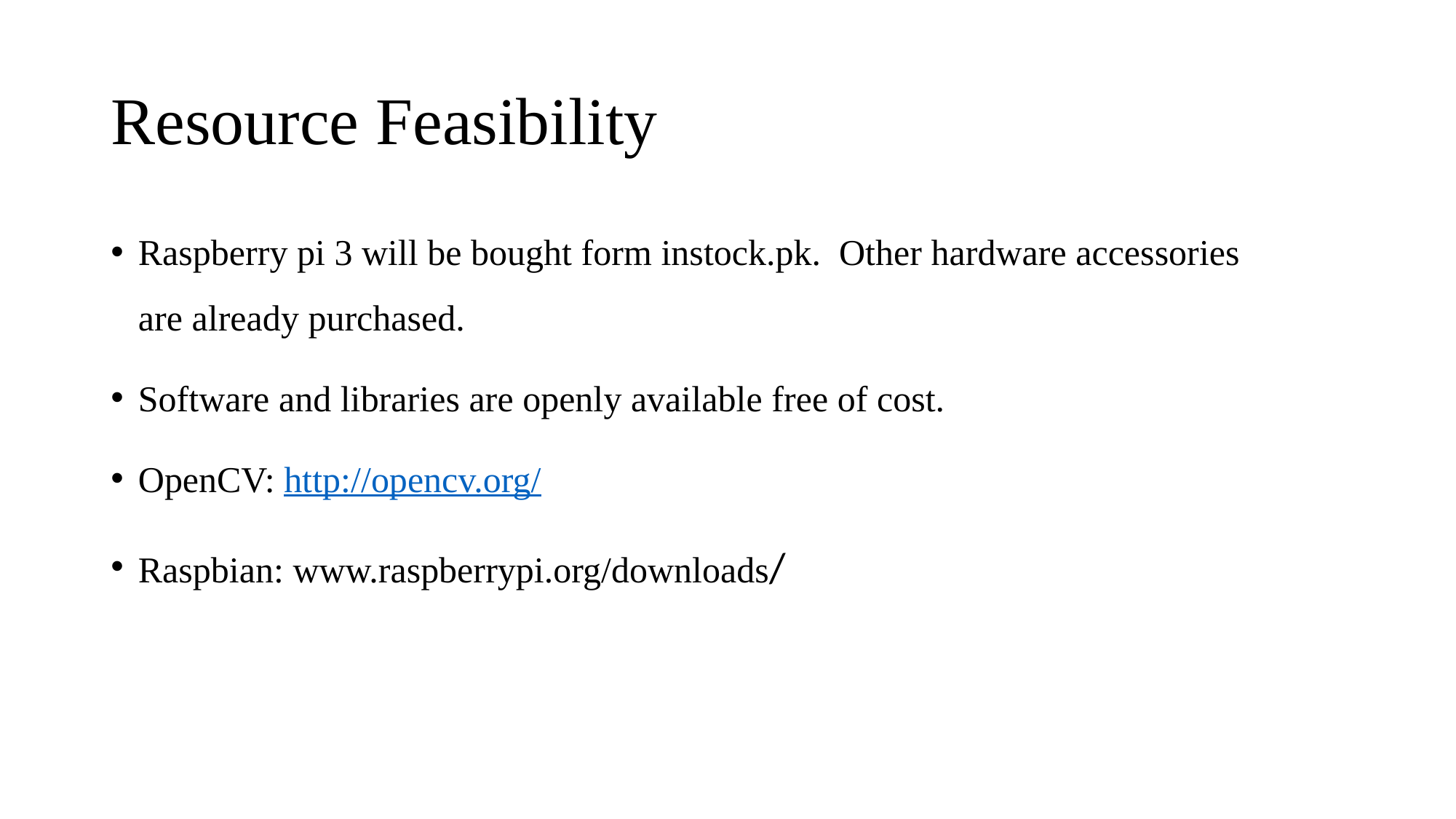

# Resource Feasibility
Raspberry pi 3 will be bought form instock.pk.  Other hardware accessories are already purchased.
Software and libraries are openly available free of cost.
OpenCV: http://opencv.org/
Raspbian: www.raspberrypi.org/downloads/